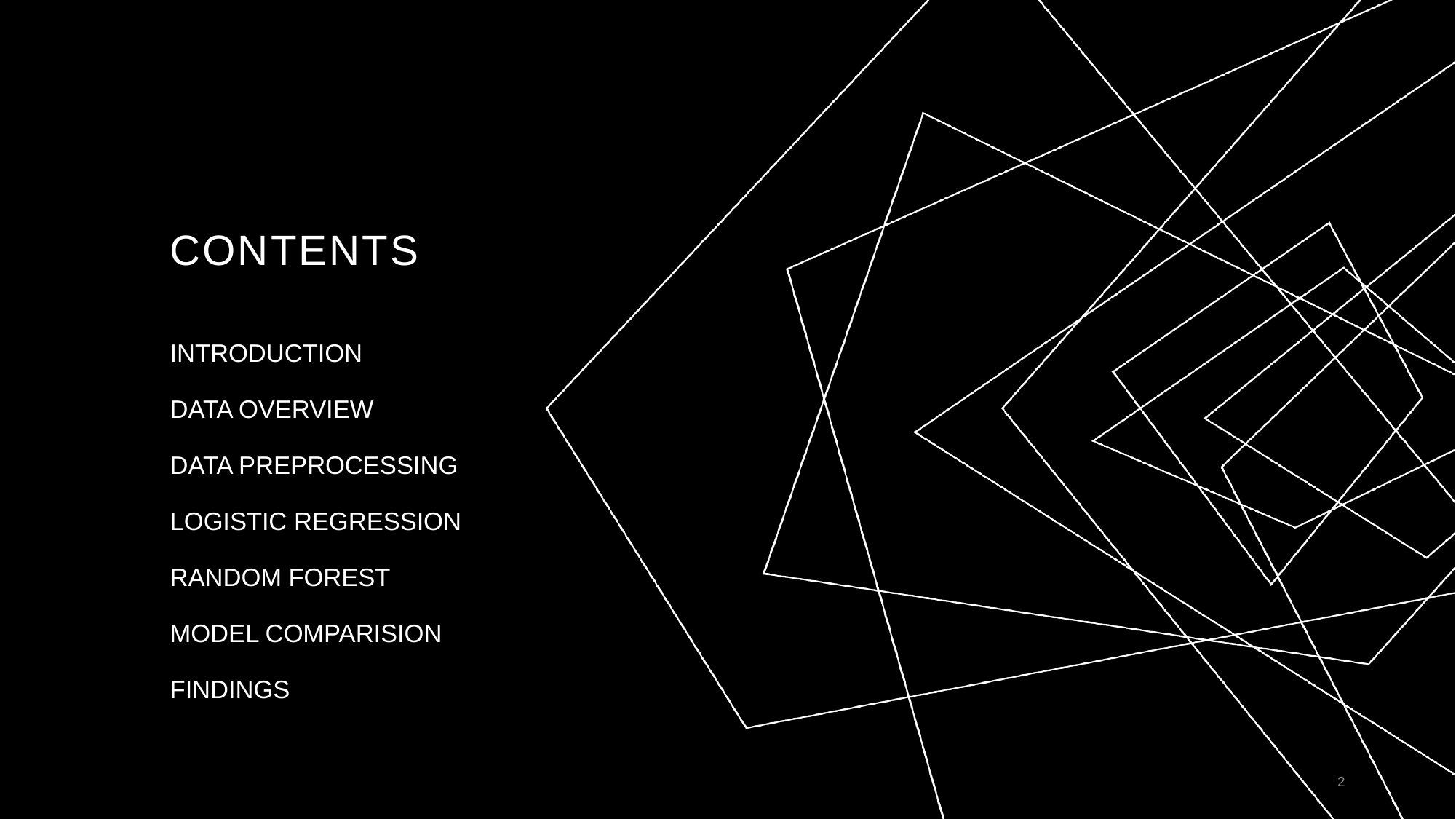

# CONTENTS
INTRODUCTION
DATA OVERVIEW
DATA PREPROCESSING
LOGISTIC REGRESSION
RANDOM FOREST
MODEL COMPARISION
FINDINGS
2